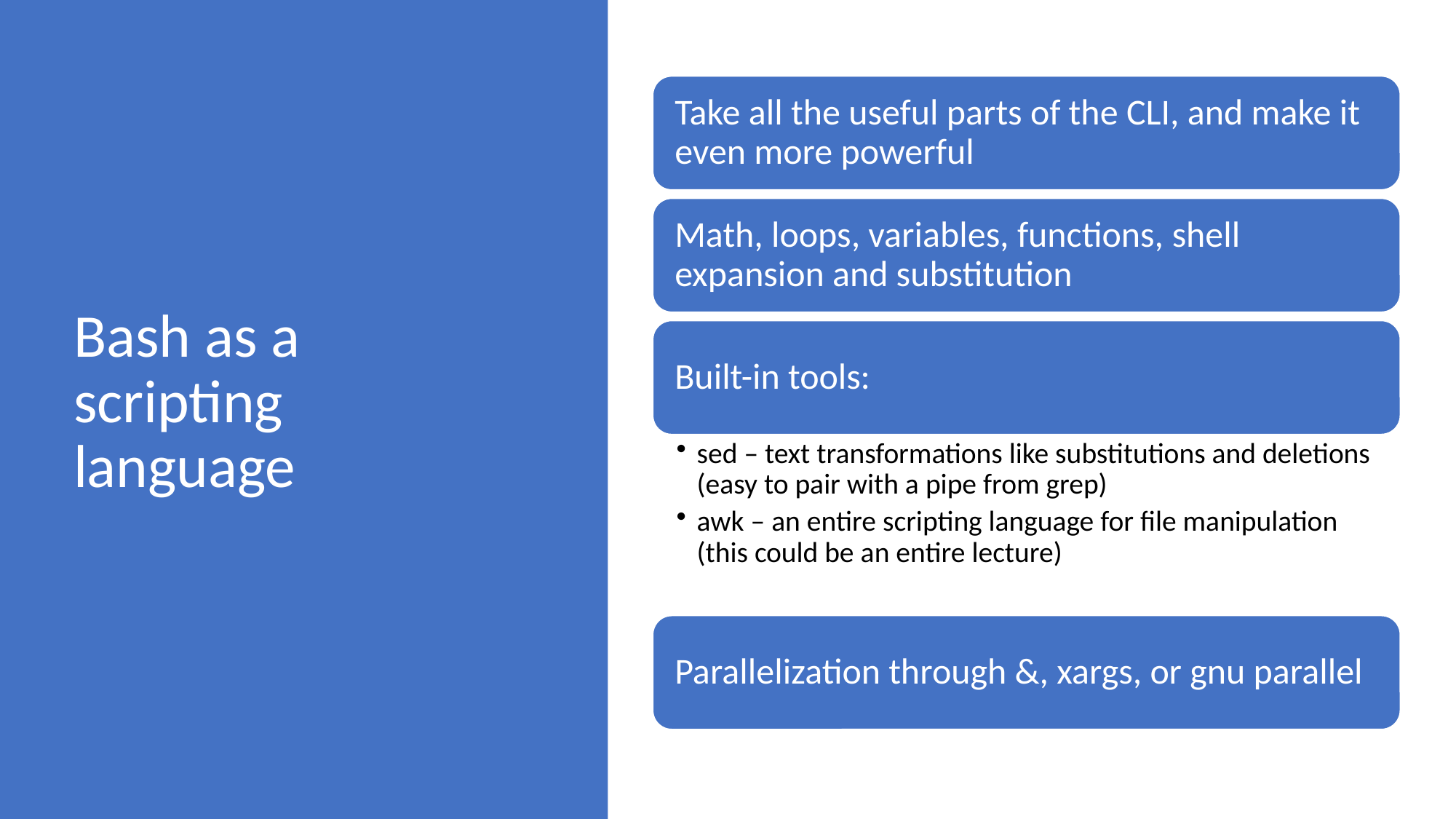

# Bash as a scripting language
Take all the useful parts of the CLI, and make it even more powerful
Math, loops, variables, functions, shell expansion and substitution
Built-in tools:
sed – text transformations like substitutions and deletions (easy to pair with a pipe from grep)
awk – an entire scripting language for file manipulation (this could be an entire lecture)

Parallelization through &, xargs, or gnu parallel